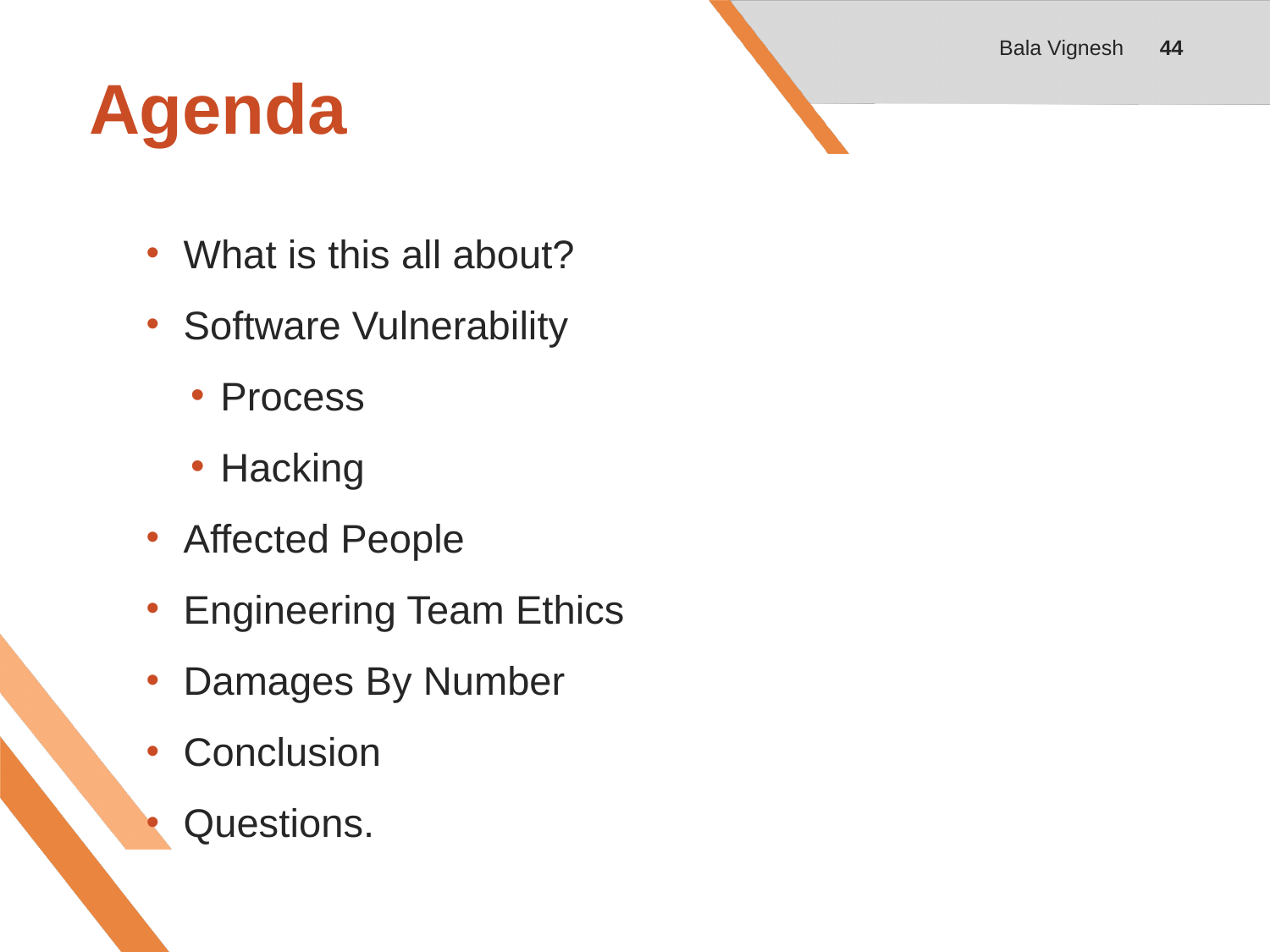

Bala Vignesh
44
# Agenda
What is this all about?
Software Vulnerability
Process
Hacking
Affected People
Engineering Team Ethics
Damages By Number
Conclusion
Questions.